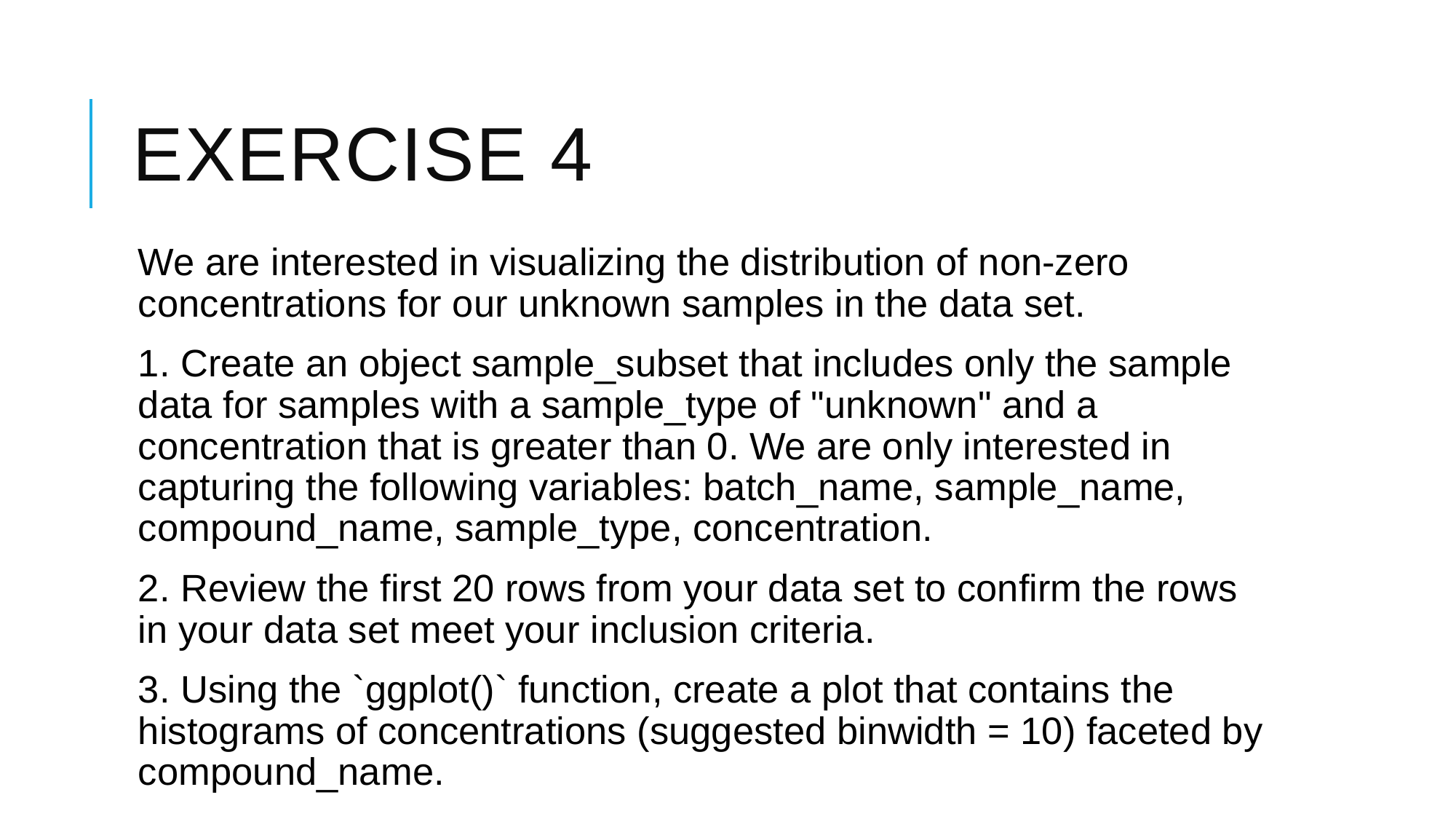

# Exercise 4
We are interested in visualizing the distribution of non-zero concentrations for our unknown samples in the data set.
1. Create an object sample_subset that includes only the sample data for samples with a sample_type of "unknown" and a concentration that is greater than 0. We are only interested in capturing the following variables: batch_name, sample_name, compound_name, sample_type, concentration.
2. Review the first 20 rows from your data set to confirm the rows in your data set meet your inclusion criteria.
3. Using the `ggplot()` function, create a plot that contains the histograms of concentrations (suggested binwidth = 10) faceted by compound_name.